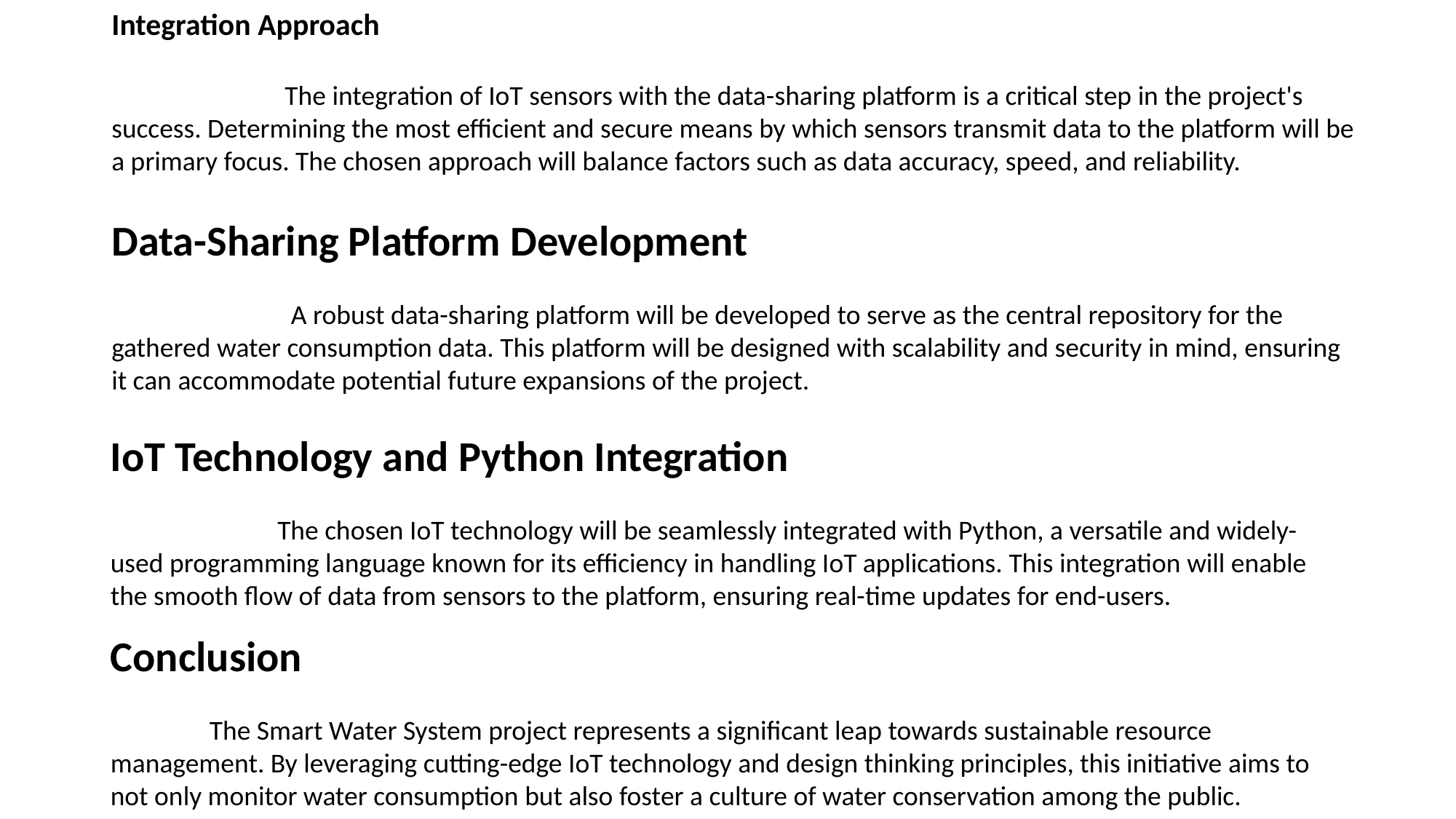

Integration Approach

                            The integration of IoT sensors with the data-sharing platform is a critical step in the project's success. Determining the most efficient and secure means by which sensors transmit data to the platform will be a primary focus. The chosen approach will balance factors such as data accuracy, speed, and reliability.

Data-Sharing Platform Development

                             A robust data-sharing platform will be developed to serve as the central repository for the gathered water consumption data. This platform will be designed with scalability and security in mind, ensuring it can accommodate potential future expansions of the project.

IoT Technology and Python Integration

                           The chosen IoT technology will be seamlessly integrated with Python, a versatile and widely-used programming language known for its efficiency in handling IoT applications. This integration will enable the smooth flow of data from sensors to the platform, ensuring real-time updates for end-users.

Conclusion

                The Smart Water System project represents a significant leap towards sustainable resource management. By leveraging cutting-edge IoT technology and design thinking principles, this initiative aims to not only monitor water consumption but also foster a culture of water conservation among the public.